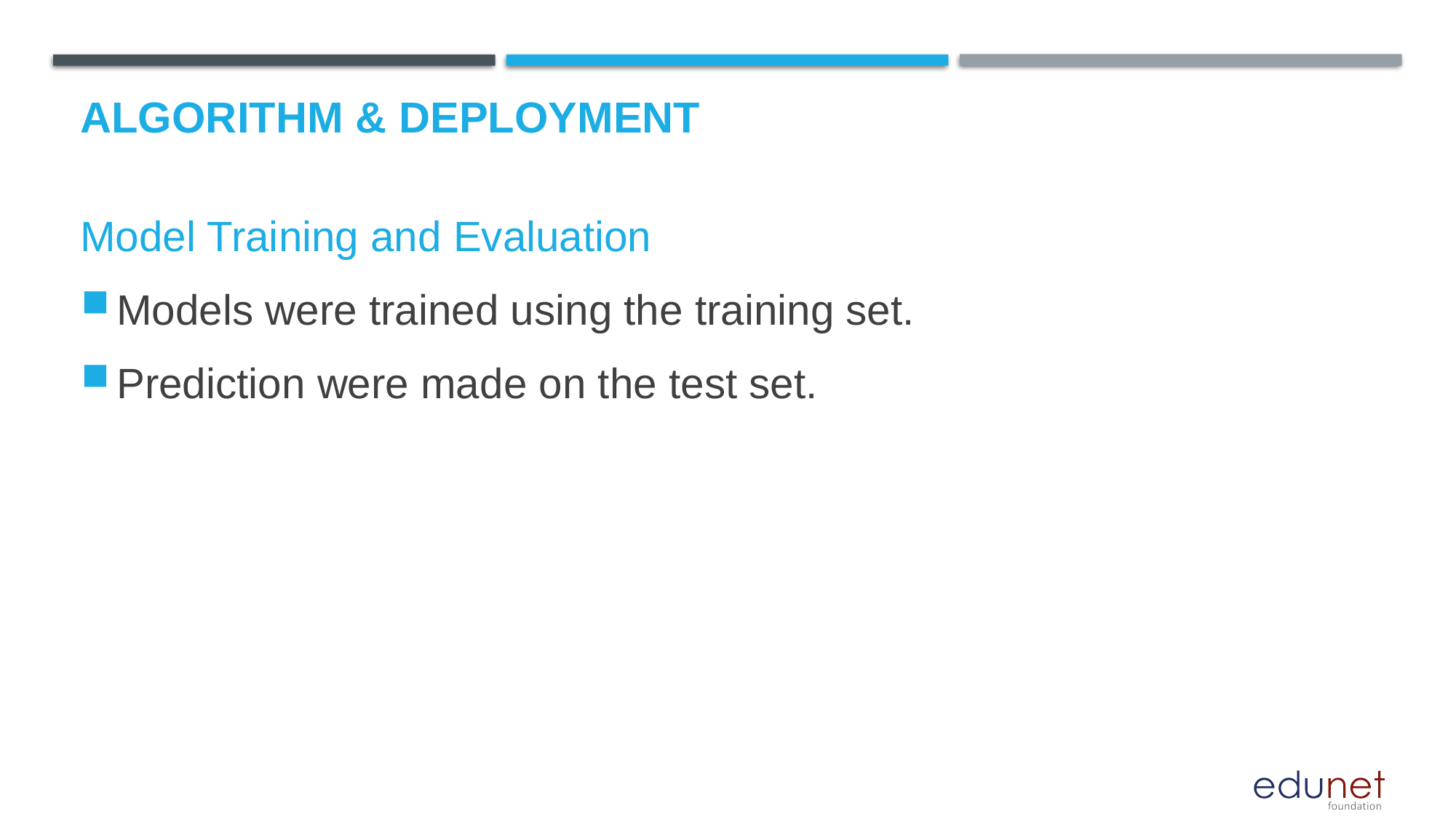

Model Training and Evaluation
Models were trained using the training set.
Prediction were made on the test set.
# Algorithm & Deployment